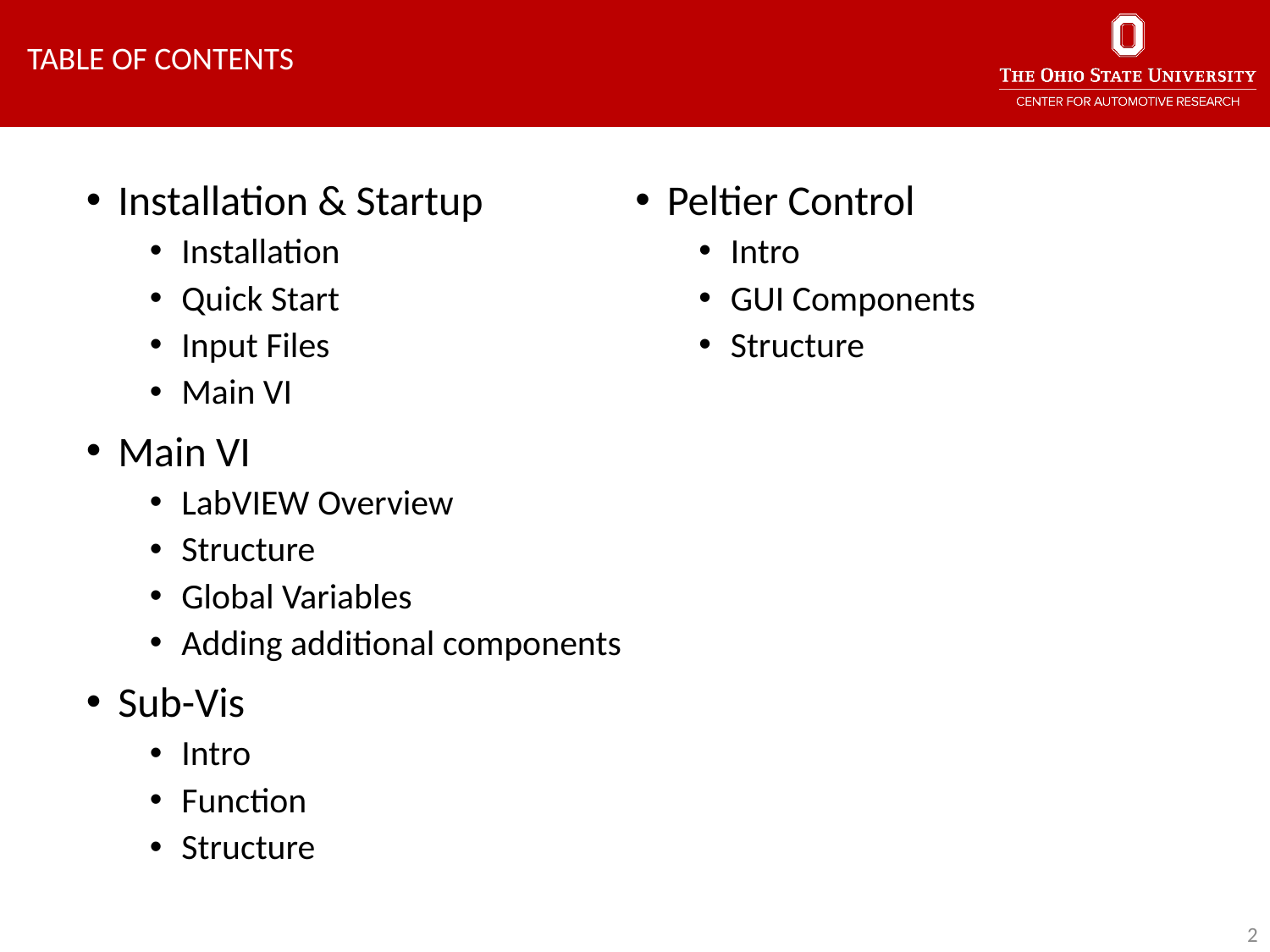

Table of Contents
Installation & Startup
Installation
Quick Start
Input Files
Main VI
Main VI
LabVIEW Overview
Structure
Global Variables
Adding additional components
Sub-Vis
Intro
Function
Structure
Peltier Control
Intro
GUI Components
Structure
2